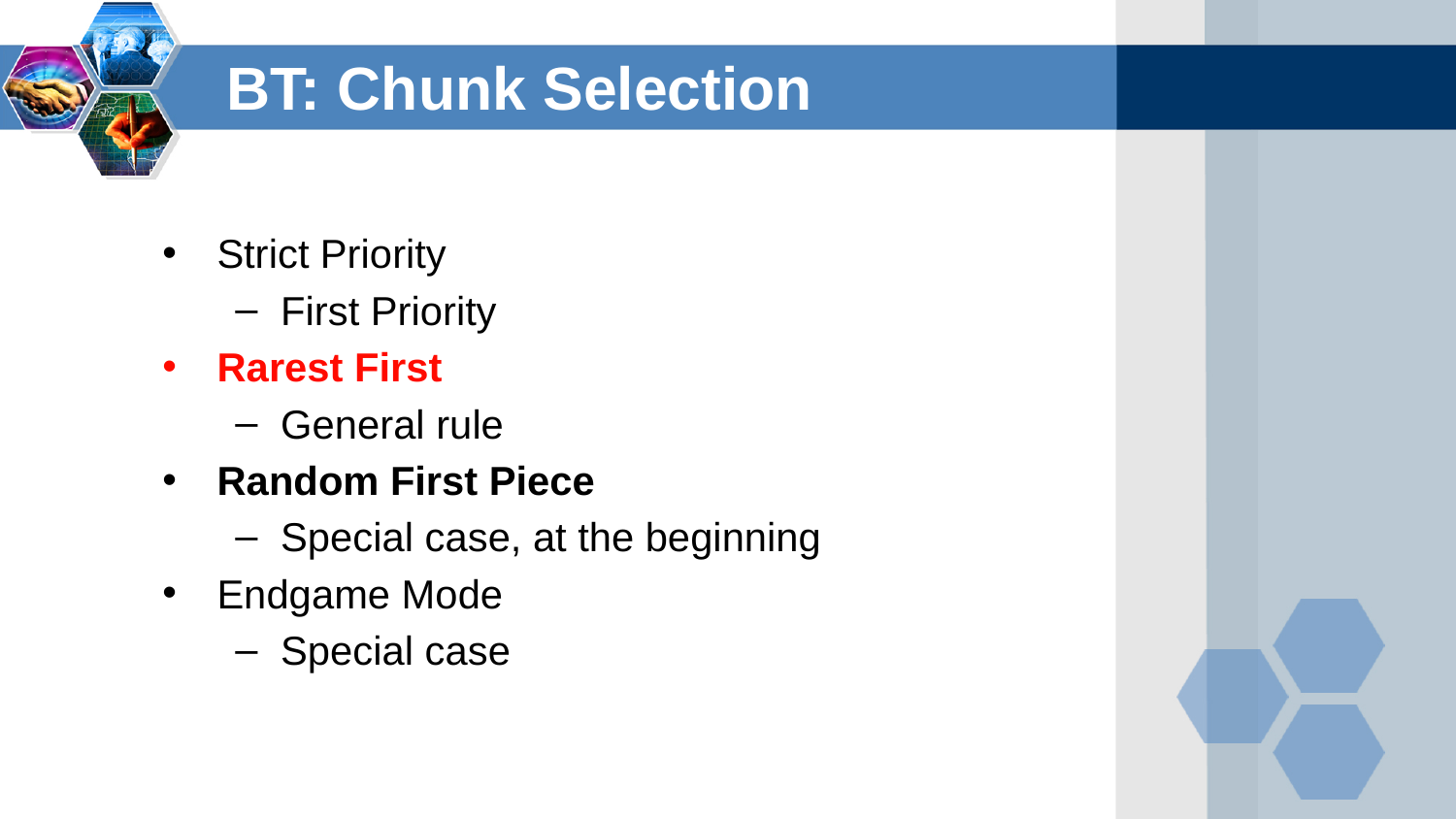

BT: Chunk Selection
Strict Priority
First Priority
Rarest First
General rule
Random First Piece
Special case, at the beginning
Endgame Mode
Special case